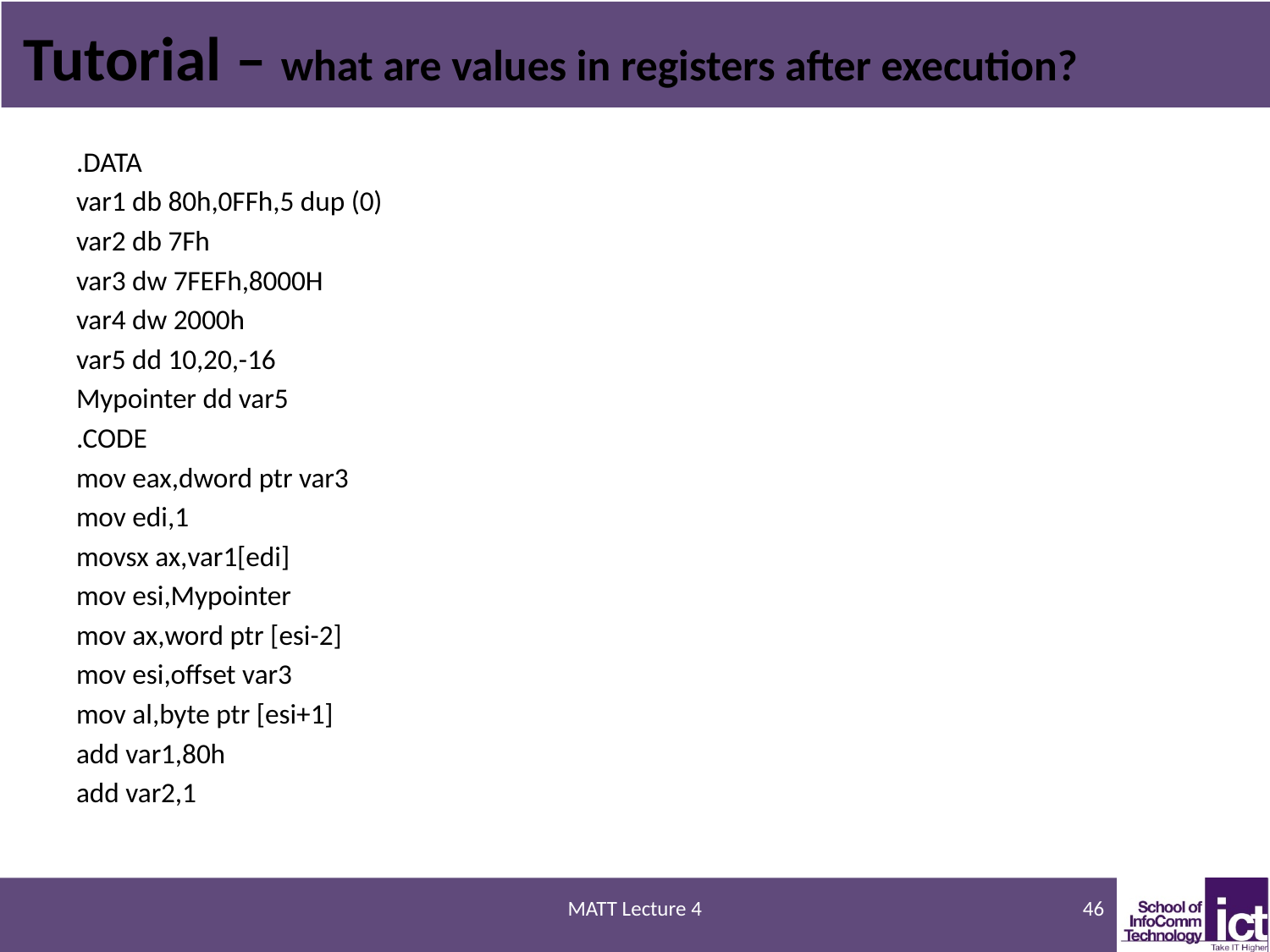

# Tutorial – what are values in registers after execution?
.DATA
var1 db 80h,0FFh,5 dup (0)
var2 db 7Fh
var3 dw 7FEFh,8000H
var4 dw 2000h
var5 dd 10,20,-16
Mypointer dd var5
.CODE
mov eax,dword ptr var3
mov edi,1
movsx ax,var1[edi]
mov esi,Mypointer
mov ax,word ptr [esi-2]
mov esi,offset var3
mov al,byte ptr [esi+1]
add var1,80h
add var2,1
MATT Lecture 4
46